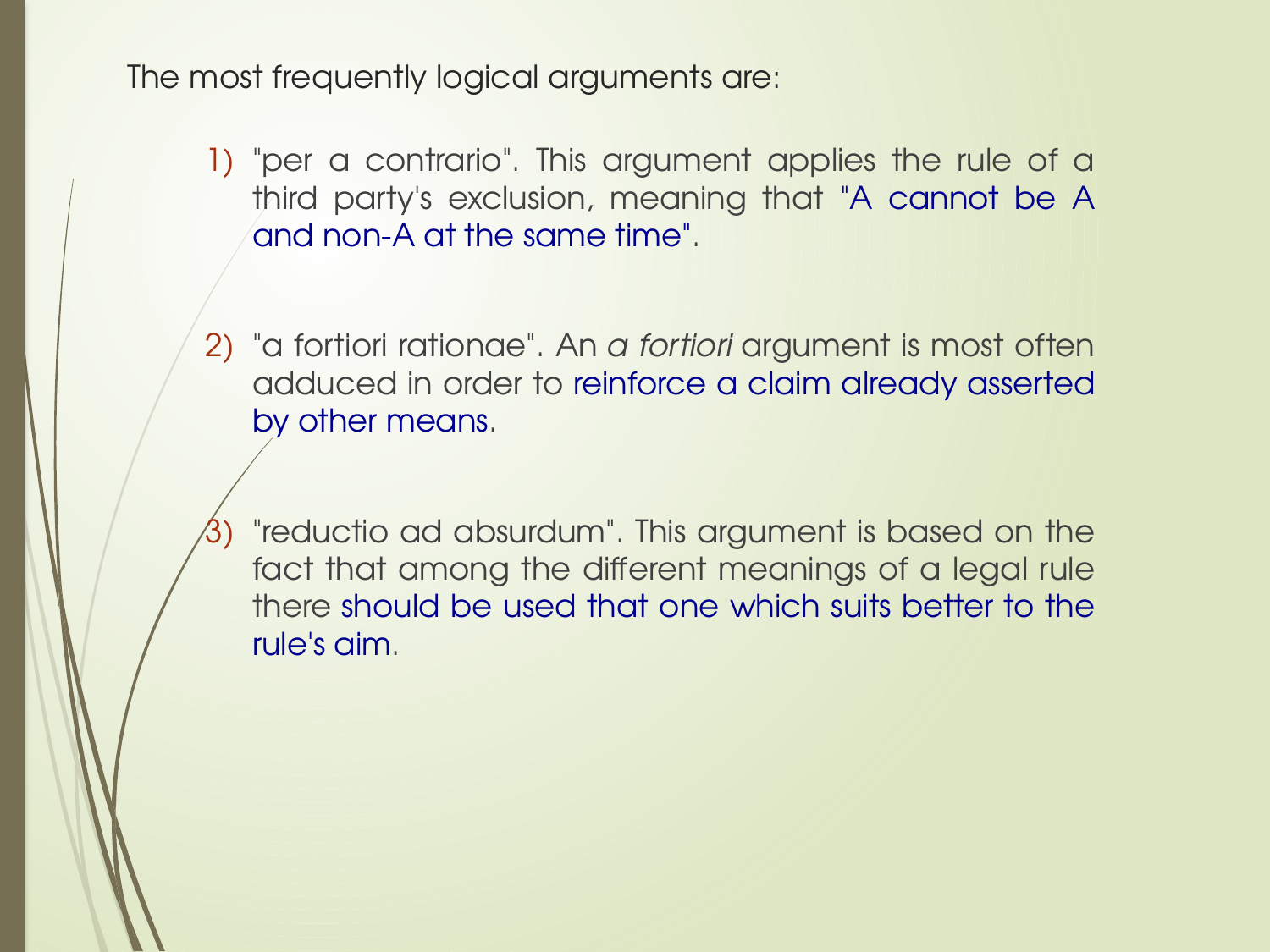

# The most frequently logical arguments are:
"per a contrario". This argument applies the rule of a third party's exclusion, meaning that "A cannot be A and non-A at the same time".

"a fortiori rationae". An a fortiori argument is most often adduced in order to reinforce a claim already asserted by other means.

"reductio ad absurdum". This argument is based on the fact that among the different meanings of a legal rule there should be used that one which suits better to the rule's aim.